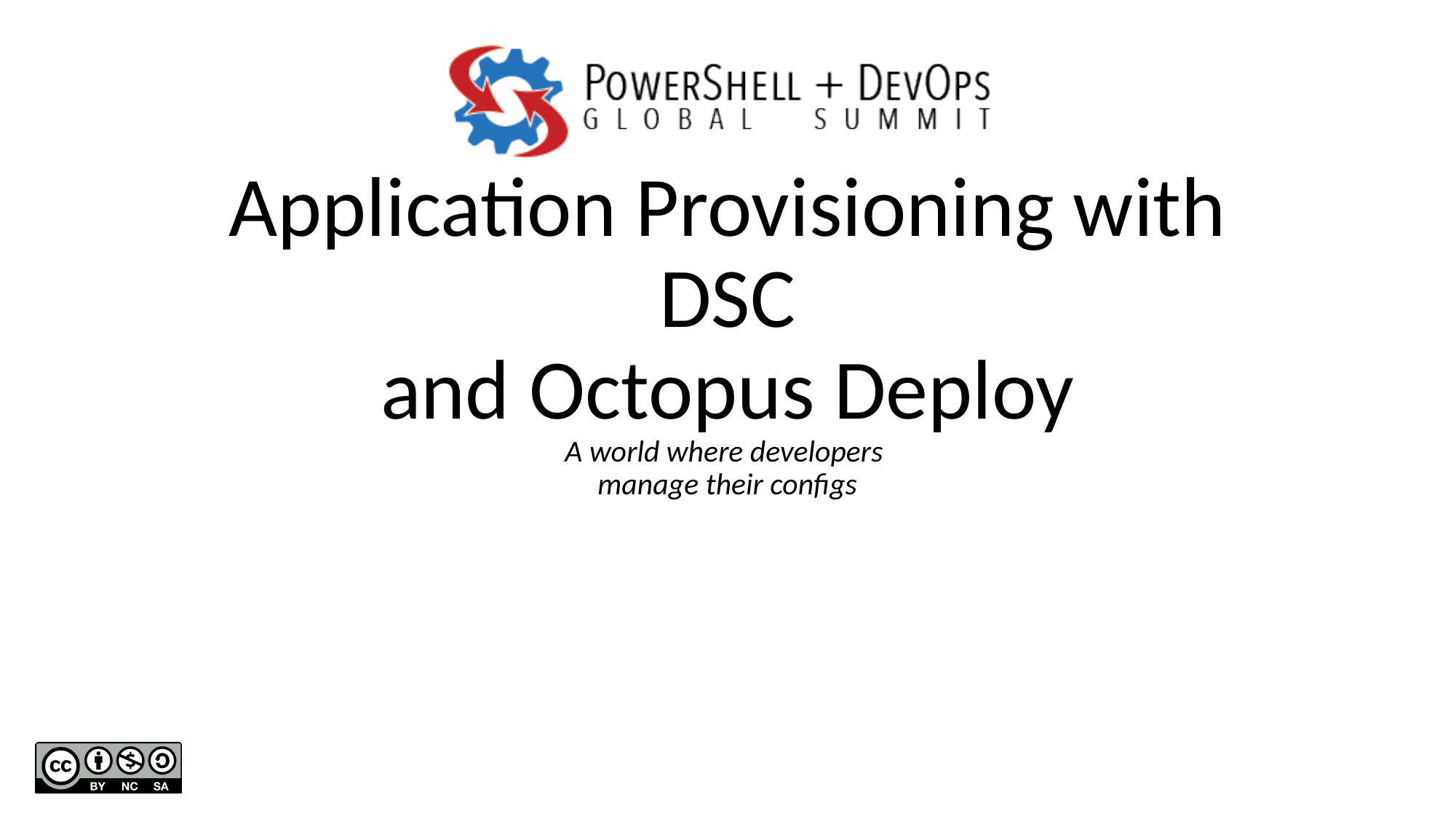

# Application Provisioning with DSC and Octopus Deploy
A world where developers
manage their configs